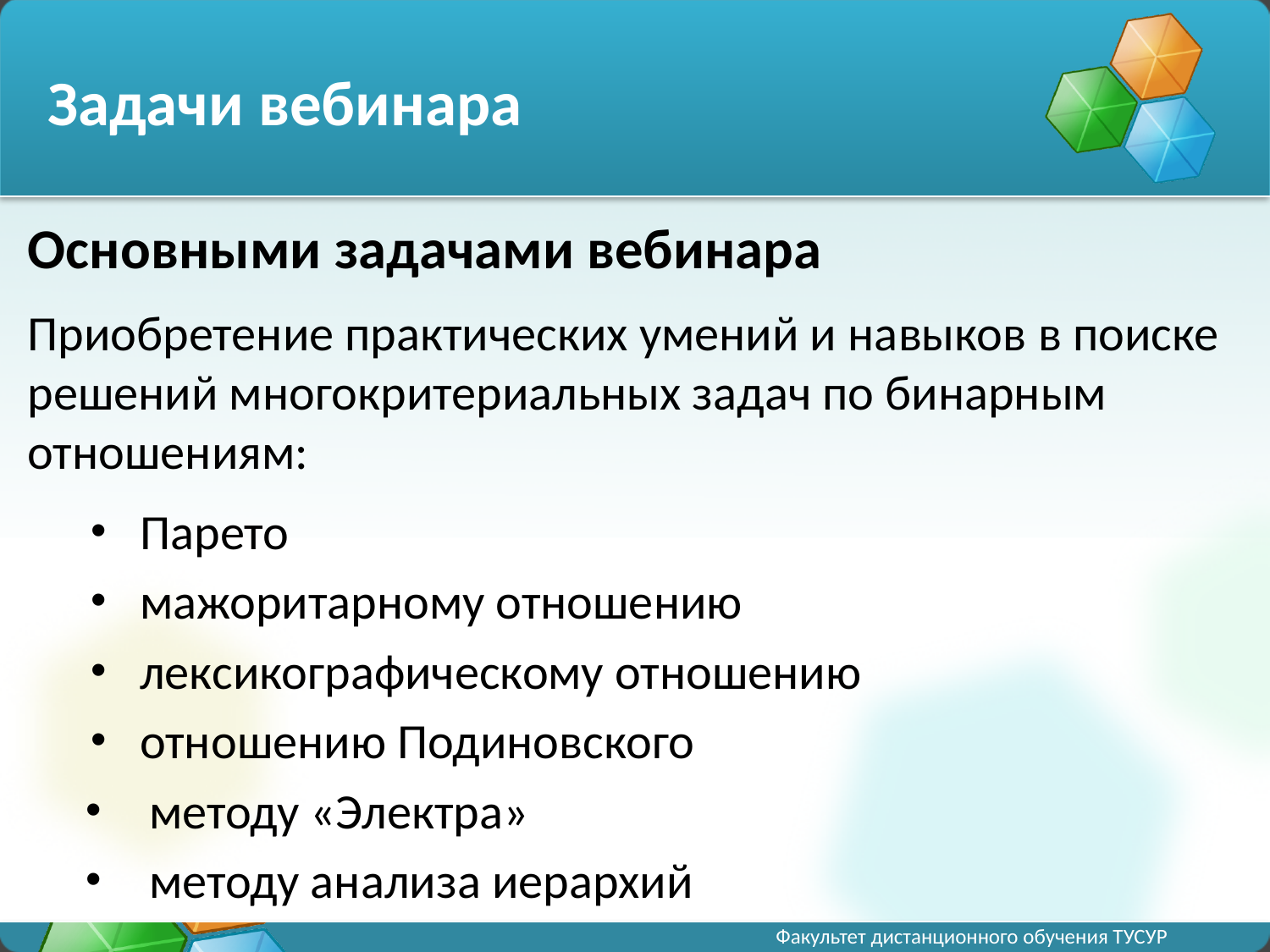

# Задачи вебинара
Основными задачами вебинара
Приобретение практических умений и навыков в поиске решений многокритериальных задач по бинарным отношениям:
Парето
мажоритарному отношению
лексикографическому отношению
отношению Подиновского
методу «Электра»
методу анализа иерархий